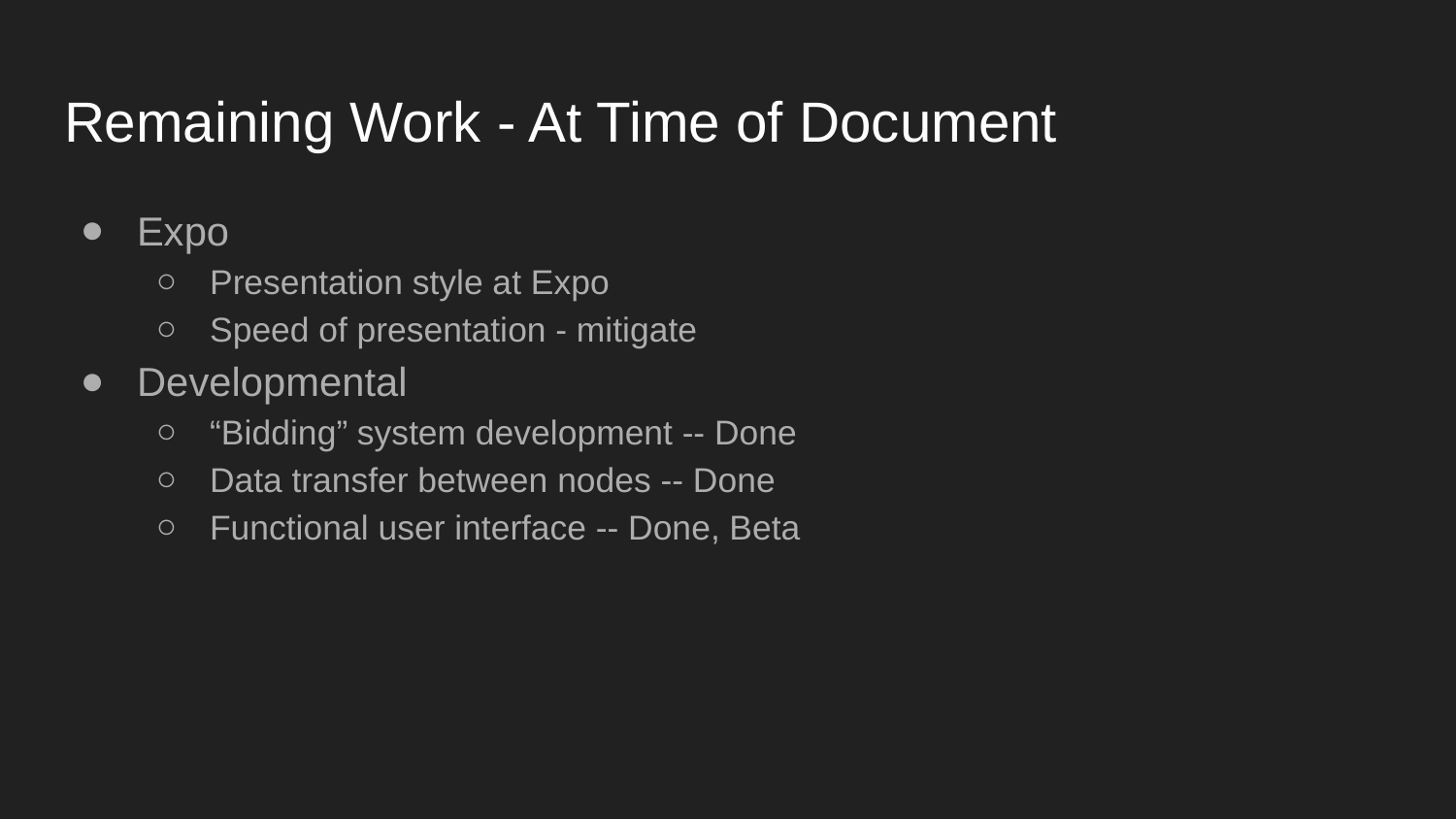

# Remaining Work - At Time of Document
Expo
Presentation style at Expo
Speed of presentation - mitigate
Developmental
“Bidding” system development -- Done
Data transfer between nodes -- Done
Functional user interface -- Done, Beta